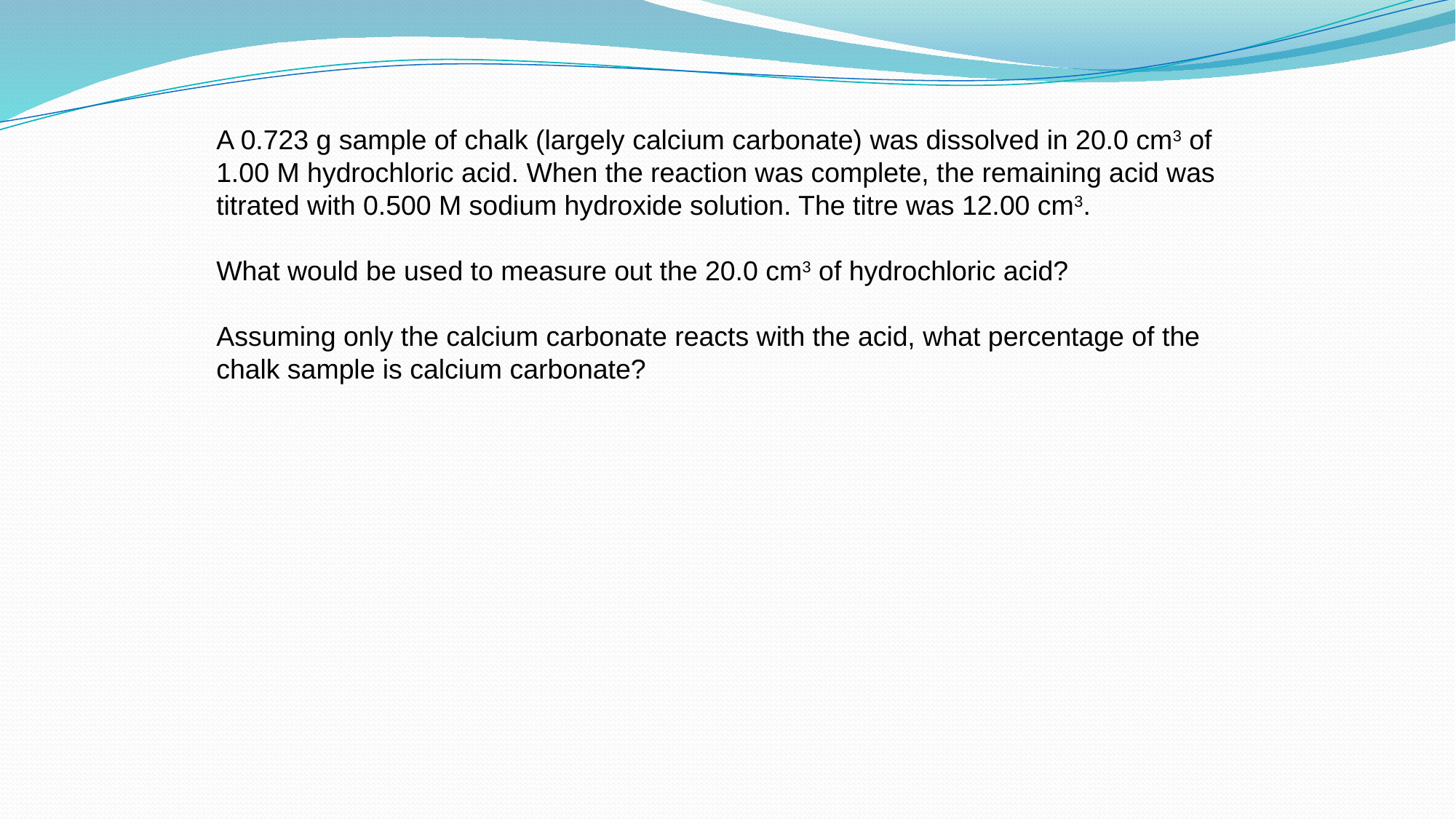

A 0.723 g sample of chalk (largely calcium carbonate) was dissolved in 20.0 cm3 of 1.00 M hydrochloric acid. When the reaction was complete, the remaining acid was titrated with 0.500 M sodium hydroxide solution. The titre was 12.00 cm3.

What would be used to measure out the 20.0 cm3 of hydrochloric acid?

Assuming only the calcium carbonate reacts with the acid, what percentage of the chalk sample is calcium carbonate?